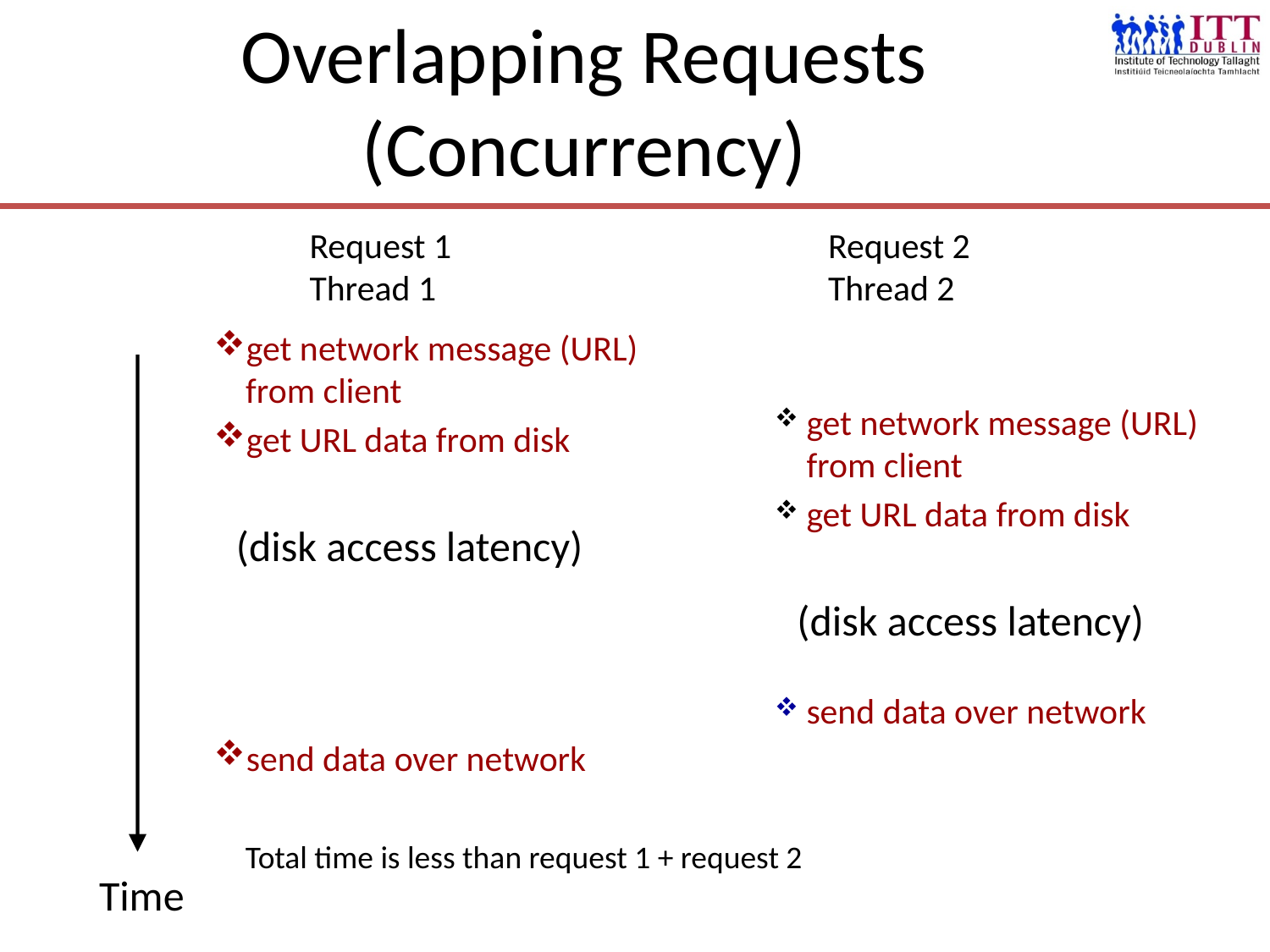

# Overlapping Requests (Concurrency)
Request 1
Thread 1
Request 2
Thread 2

get network message (URL) from client
get URL data from disk

send data over network

get network message (URL) from client
get URL data from disk

send data over network

(disk access latency)
(disk access latency)
Total time is less than request 1 + request 2
Time